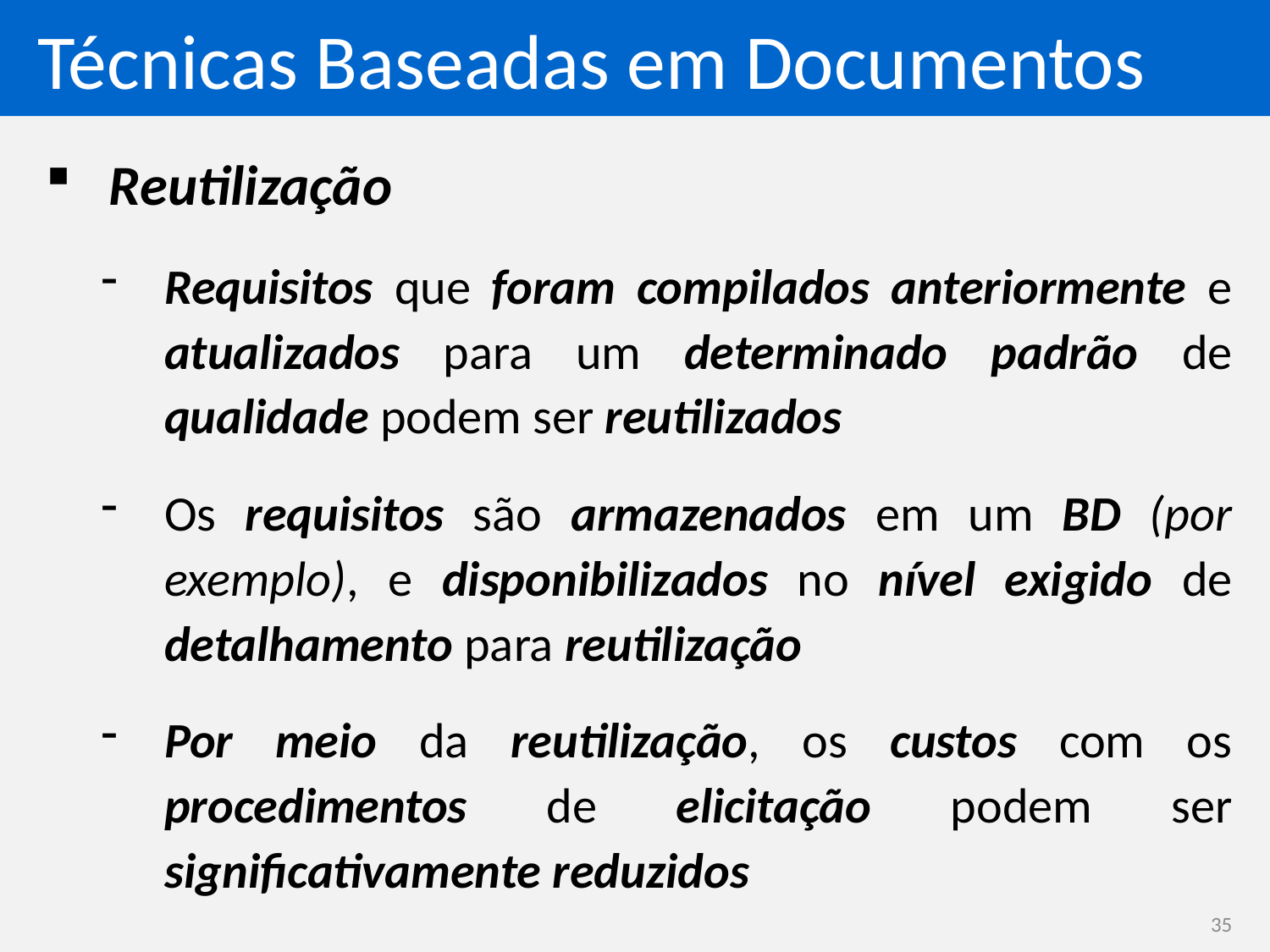

# Técnicas Baseadas em Documentos
Reutilização
Requisitos que foram compilados anteriormente e atualizados para um determinado padrão de qualidade podem ser reutilizados
Os requisitos são armazenados em um BD (por exemplo), e disponibilizados no nível exigido de detalhamento para reutilização
Por meio da reutilização, os custos com os procedimentos de elicitação podem ser significativamente reduzidos

35